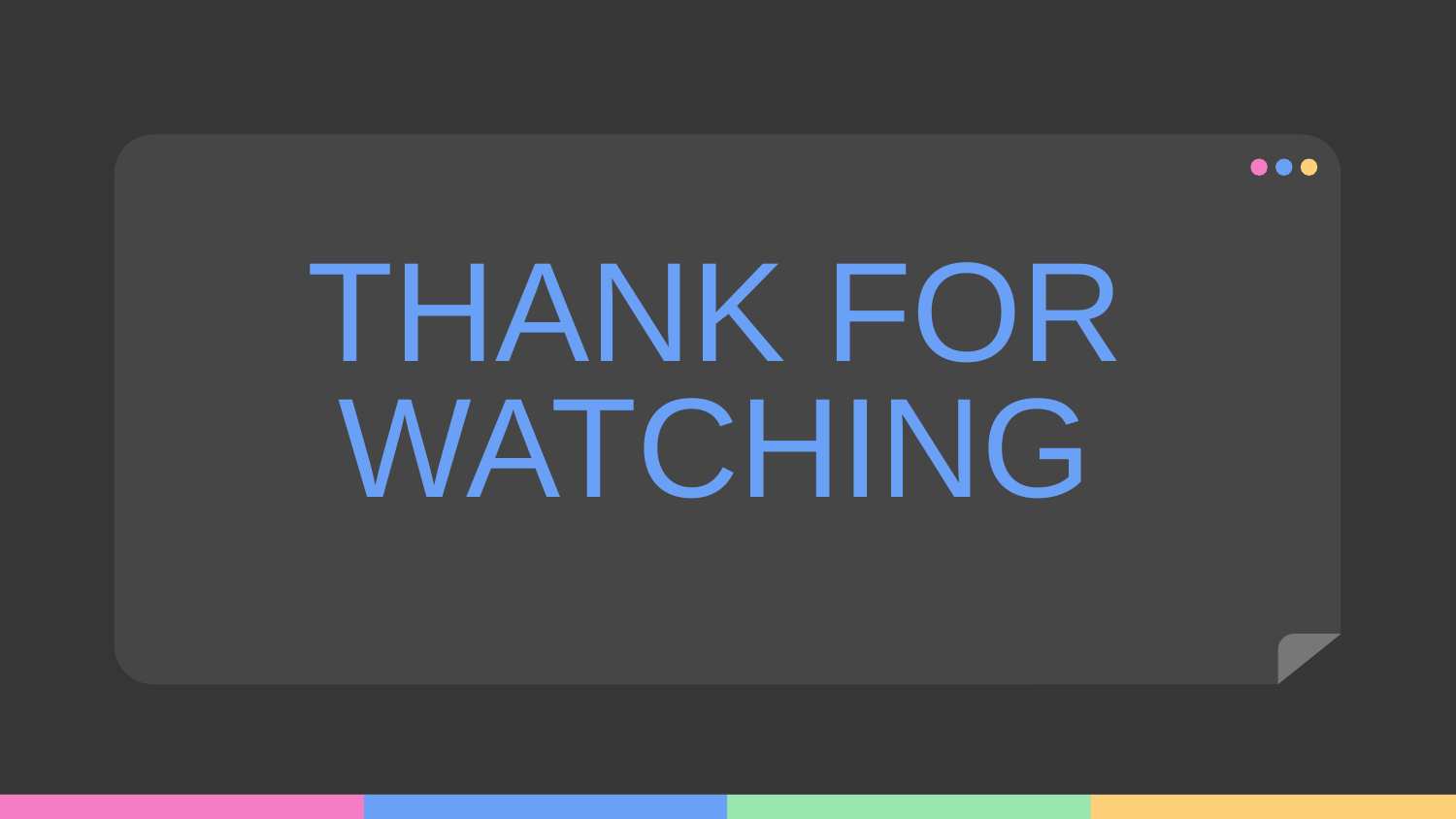

# THANK FOR WATCHING
Here is where your presentation bgins